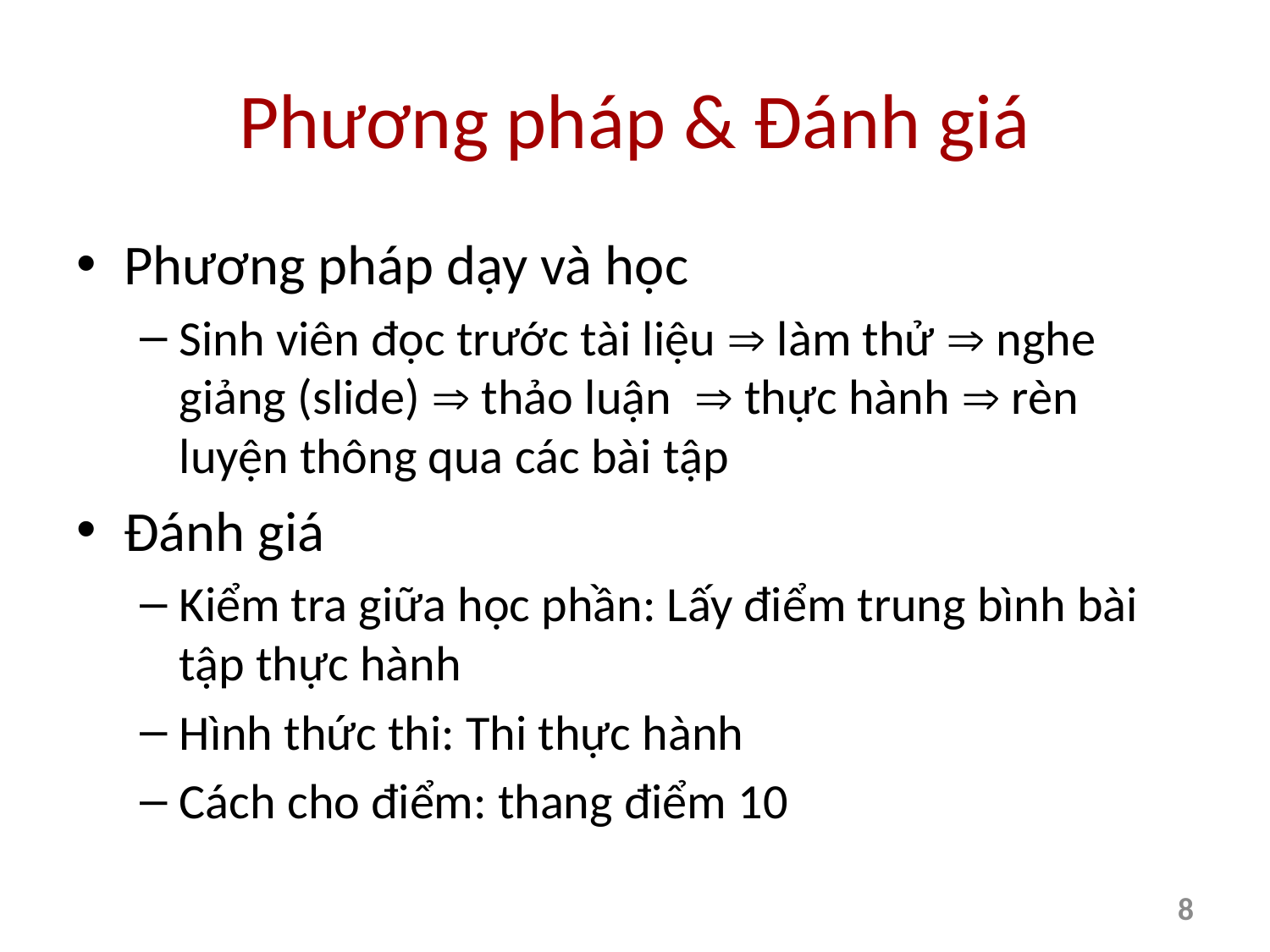

# Phương pháp & Đánh giá
Phương pháp dạy và học
Sinh viên đọc trước tài liệu ⇒ làm thử ⇒ nghe giảng (slide) ⇒ thảo luận  ⇒ thực hành ⇒ rèn luyện thông qua các bài tập
Đánh giá
Kiểm tra giữa học phần: Lấy điểm trung bình bài tập thực hành
Hình thức thi: Thi thực hành
Cách cho điểm: thang điểm 10

8